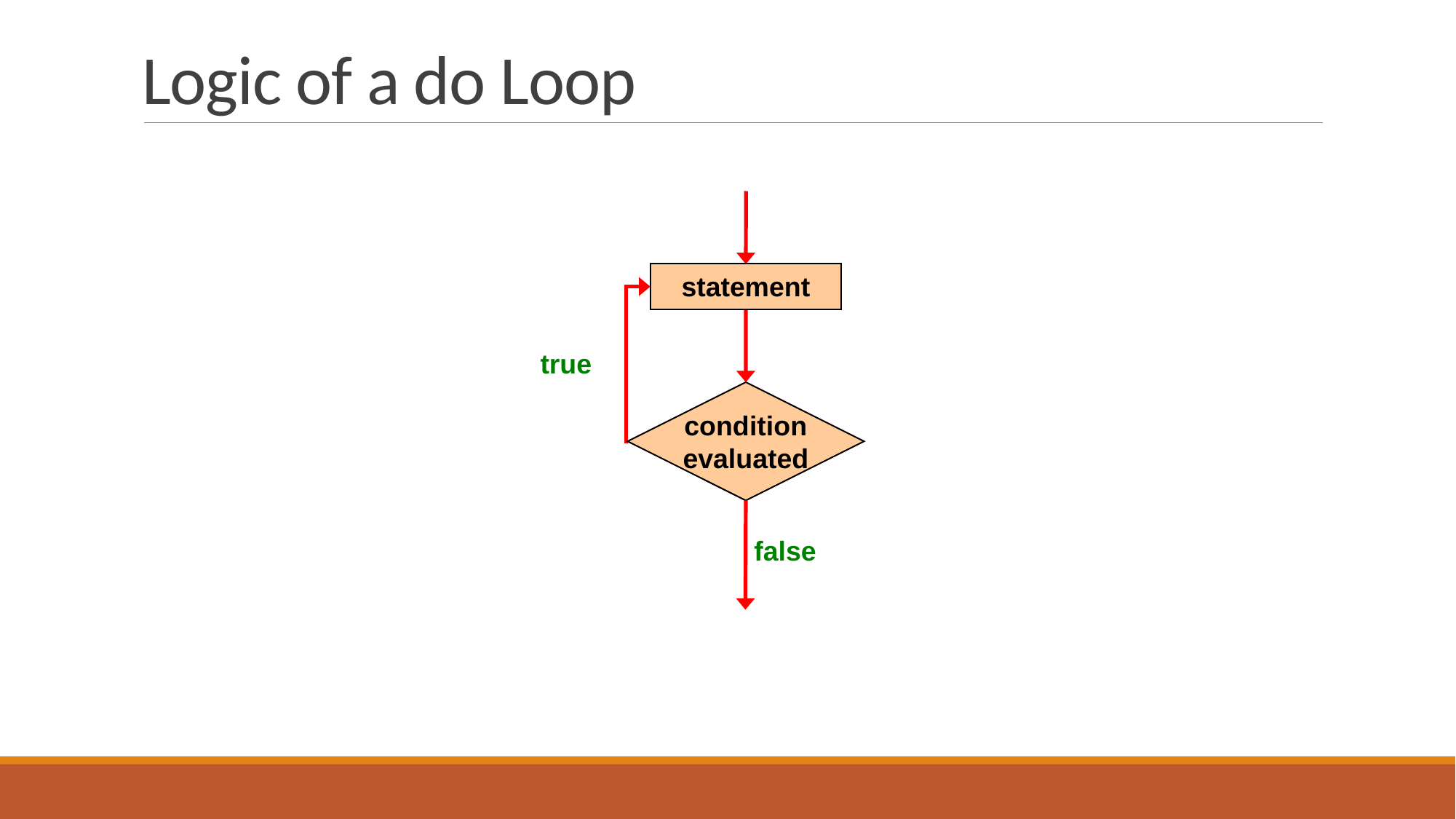

# Logic of a do Loop
statement

true

condition
evaluated
false
35